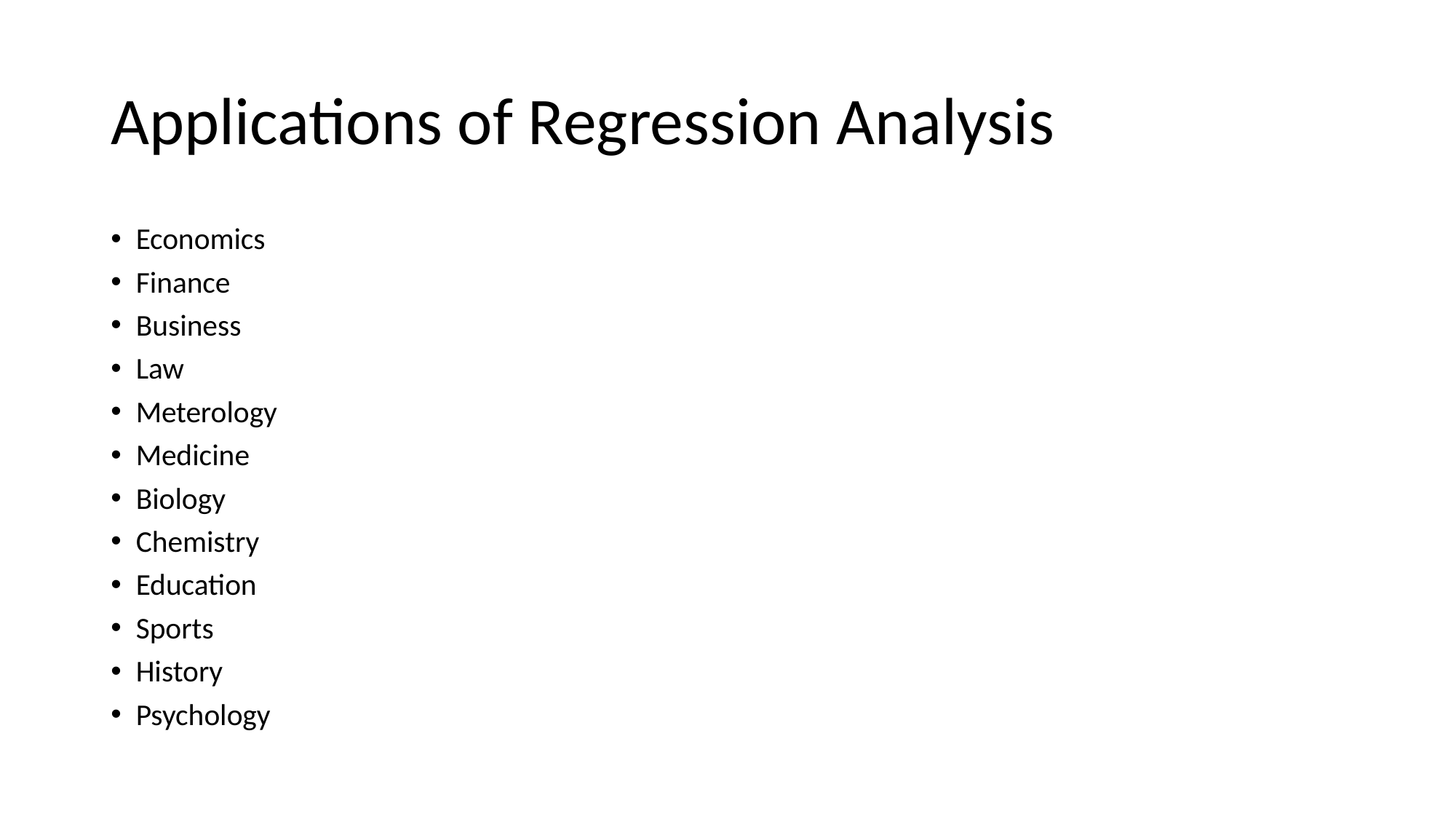

# Applications of Regression Analysis
Economics
Finance
Business
Law
Meterology
Medicine
Biology
Chemistry
Education
Sports
History
Psychology